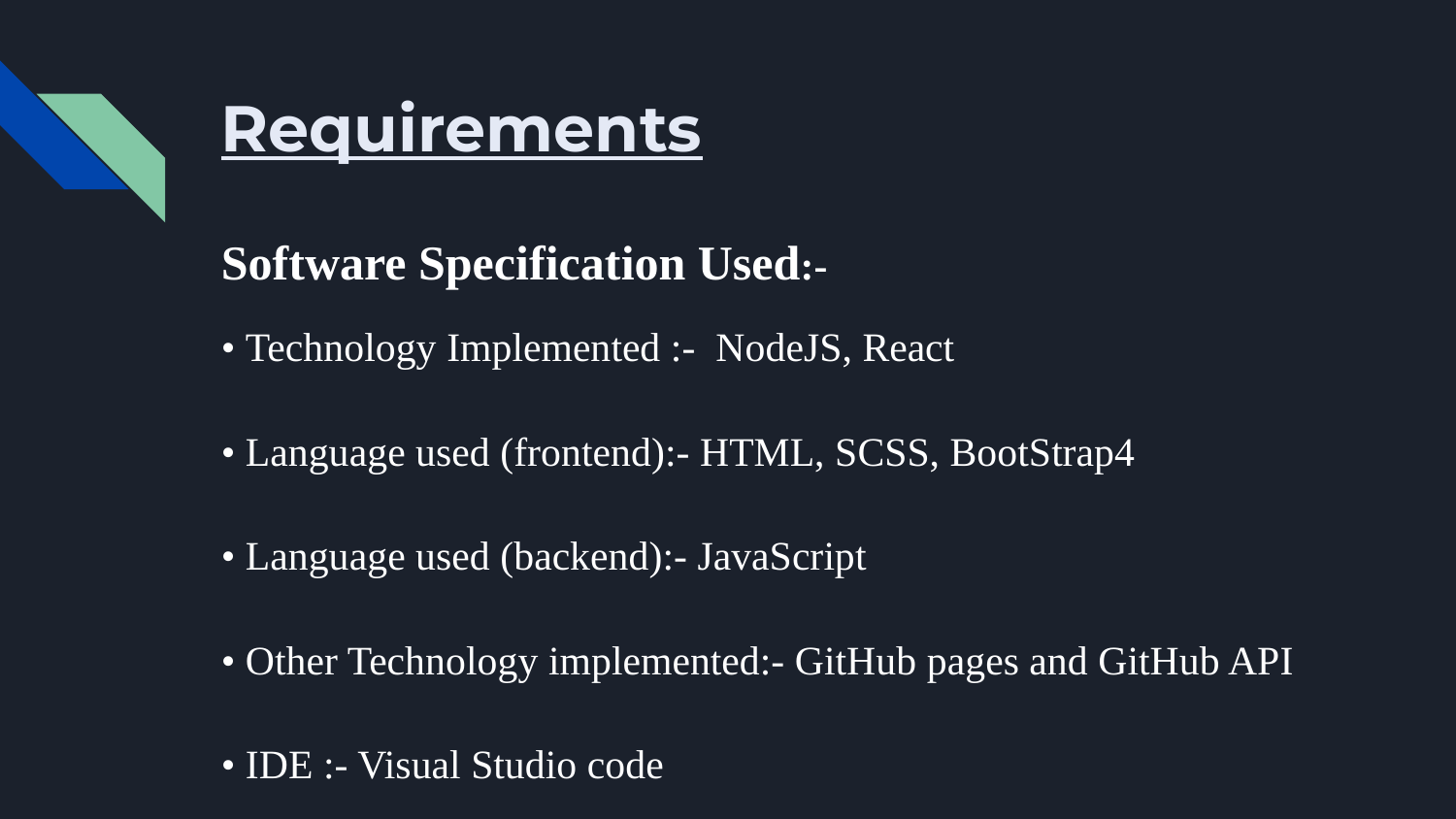

# Requirements
Software Specification Used:-
• Technology Implemented :-  NodeJS, React
• Language used (frontend):- HTML, SCSS, BootStrap4
• Language used (backend):- JavaScript
• Other Technology implemented:- GitHub pages and GitHub API
• IDE :- Visual Studio code

• Other Technology Implemented are :- Google Admob